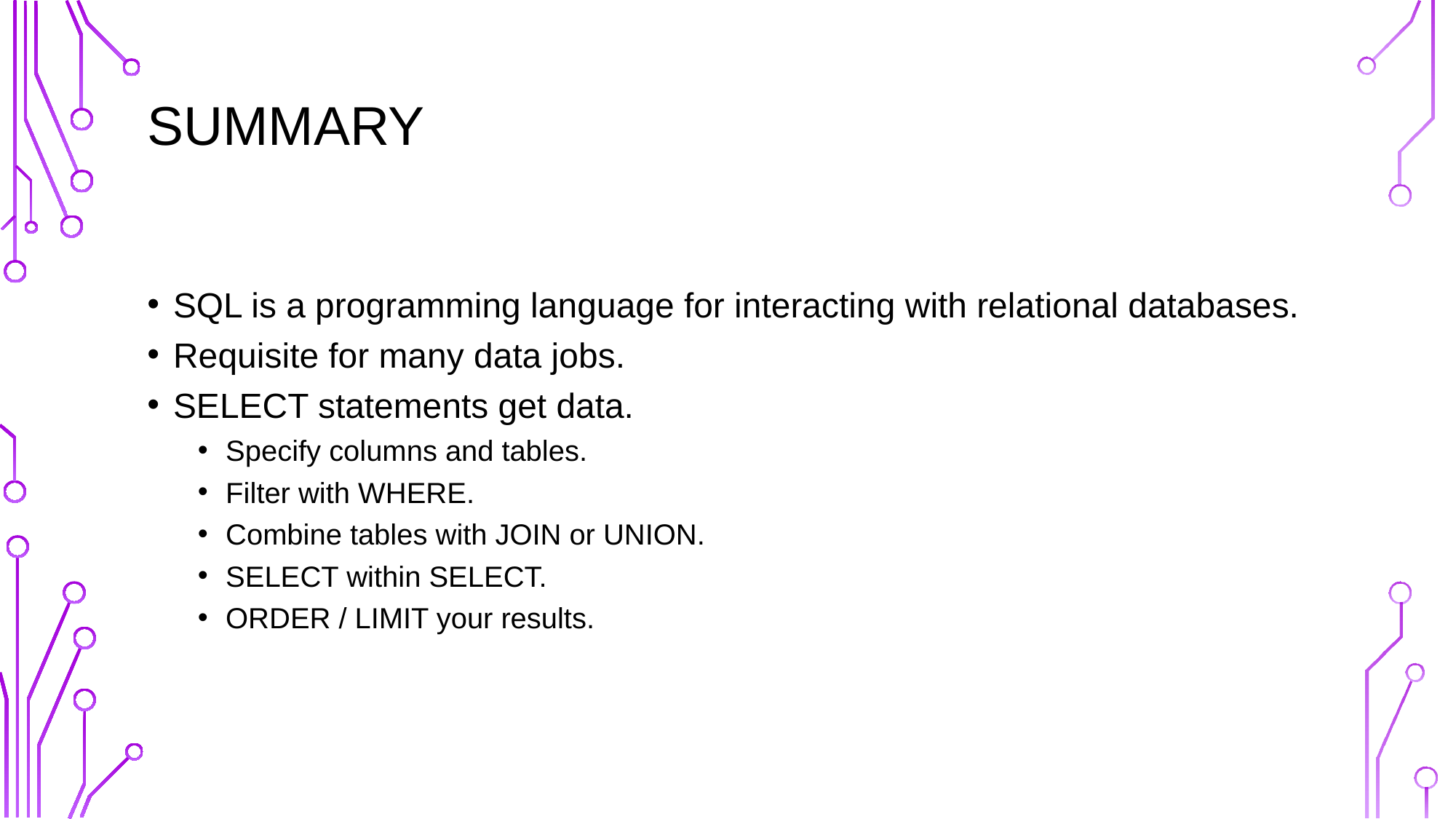

# SUMMARY
SQL is a programming language for interacting with relational databases.
Requisite for many data jobs.
SELECT statements get data.
Specify columns and tables.
Filter with WHERE.
Combine tables with JOIN or UNION.
SELECT within SELECT.
ORDER / LIMIT your results.